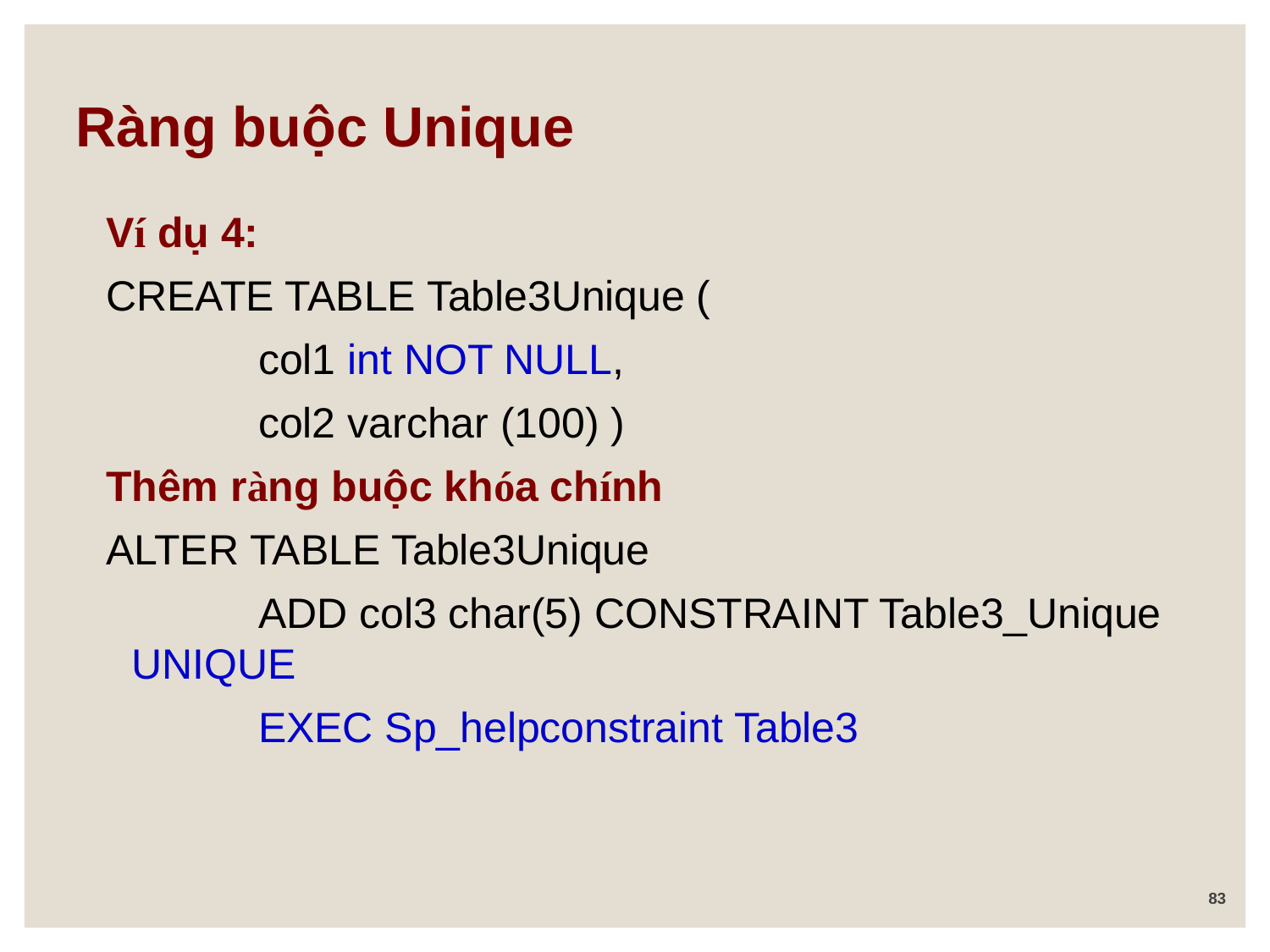

Ràng buộc Unique
Ví dụ 4:
CREATE TABLE Table3Unique (
		col1 int NOT NULL,
		col2 varchar (100) )
Thêm ràng buộc khóa chính
ALTER TABLE Table3Unique
		ADD col3 char(5) CONSTRAINT Table3_Unique UNIQUE
		EXEC Sp_helpconstraint Table3
83